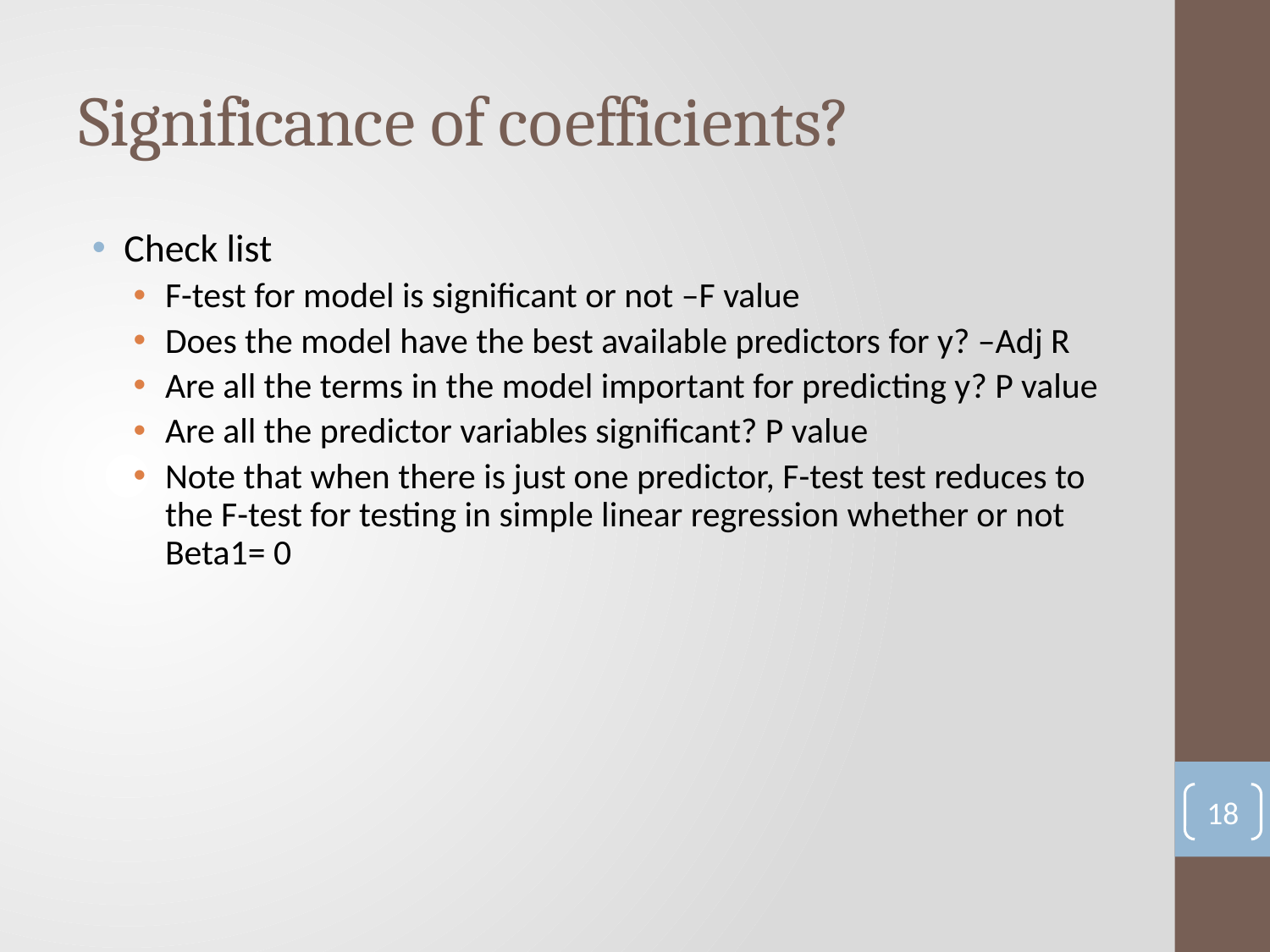

# Significance of coefficients?
Check list
F-test for model is significant or not –F value
Does the model have the best available predictors for y? –Adj R
Are all the terms in the model important for predicting y? P value
Are all the predictor variables significant? P value
Note that when there is just one predictor, F-test test reduces to the F-test for testing in simple linear regression whether or not Beta1= 0

18